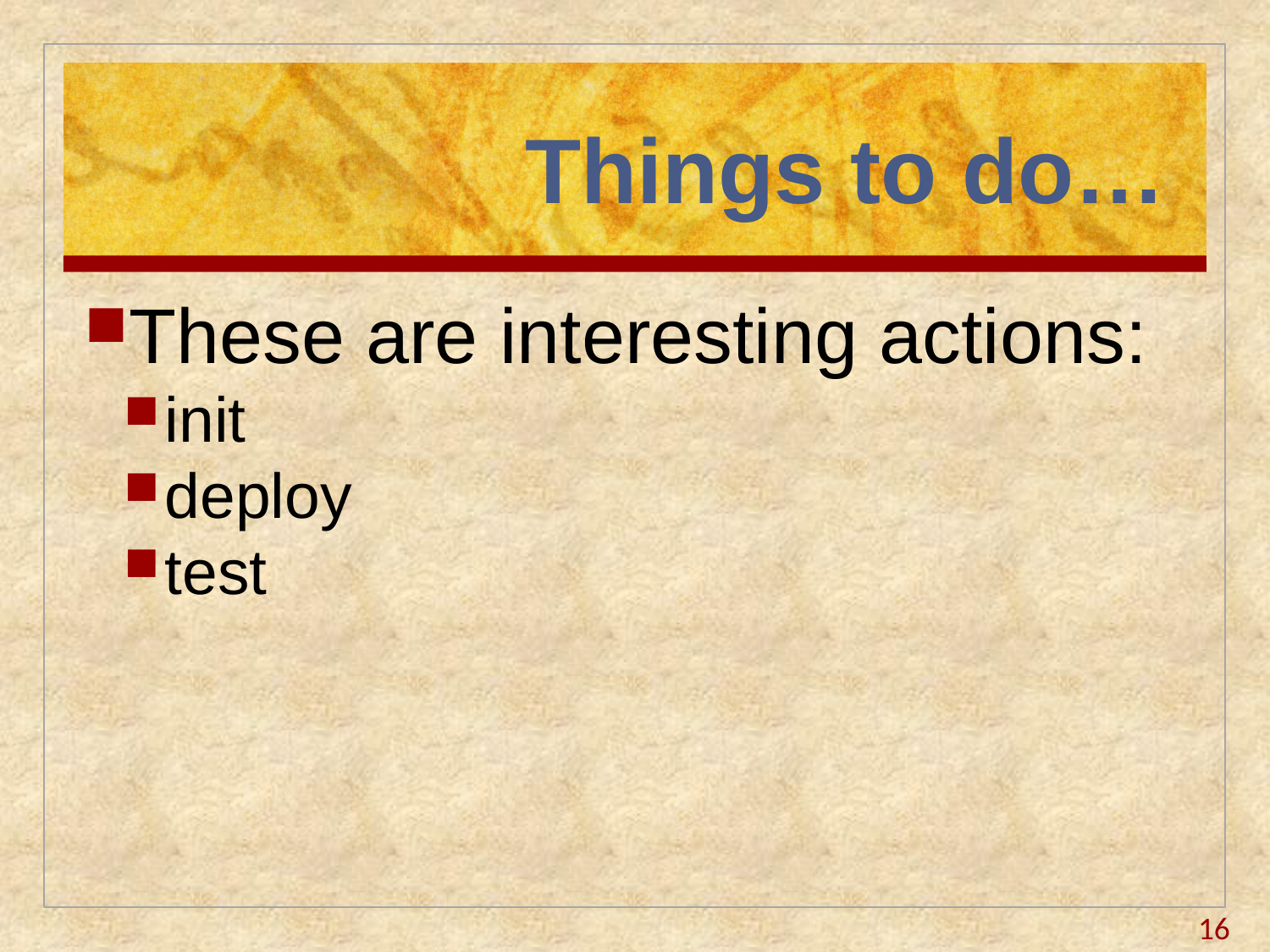

# Things to do…
These are interesting actions:
init
deploy
test

16